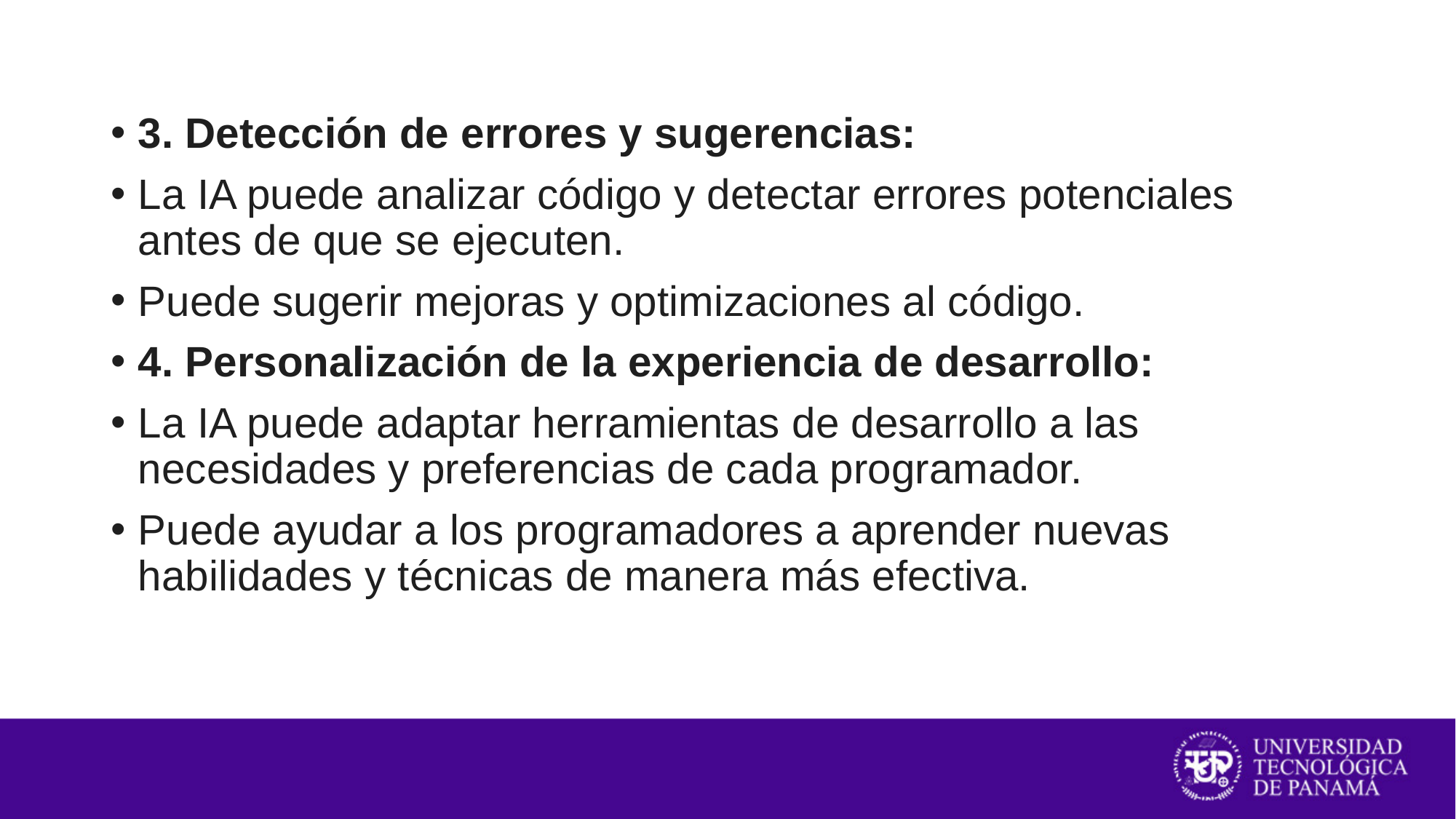

3. Detección de errores y sugerencias:
La IA puede analizar código y detectar errores potenciales antes de que se ejecuten.
Puede sugerir mejoras y optimizaciones al código.
4. Personalización de la experiencia de desarrollo:
La IA puede adaptar herramientas de desarrollo a las necesidades y preferencias de cada programador.
Puede ayudar a los programadores a aprender nuevas habilidades y técnicas de manera más efectiva.